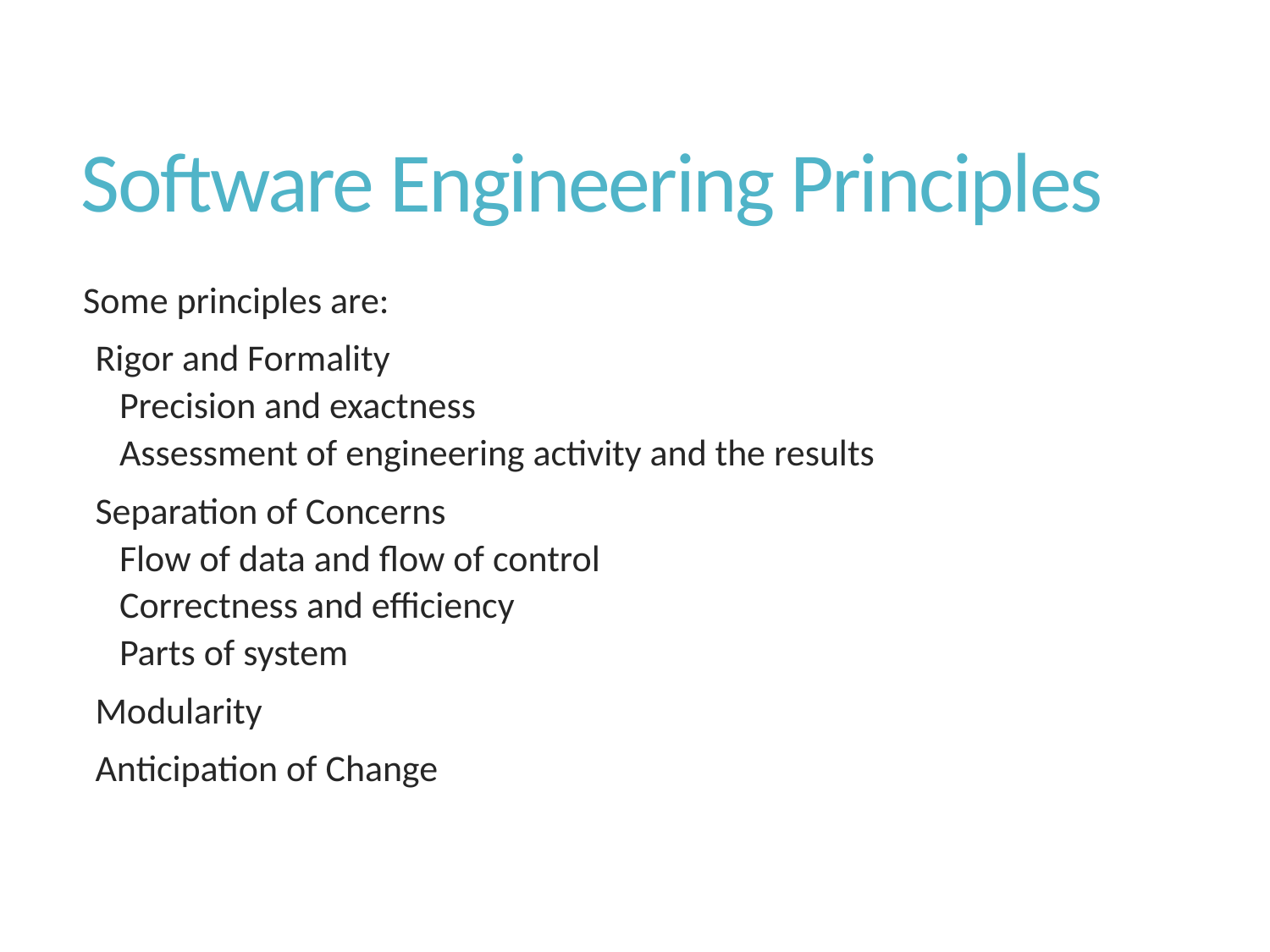

# Software Engineering Principles
Some principles are:
Rigor and Formality
Precision and exactness
Assessment of engineering activity and the results
Separation of Concerns
Flow of data and flow of control
Correctness and efficiency
Parts of system
Modularity
Anticipation of Change